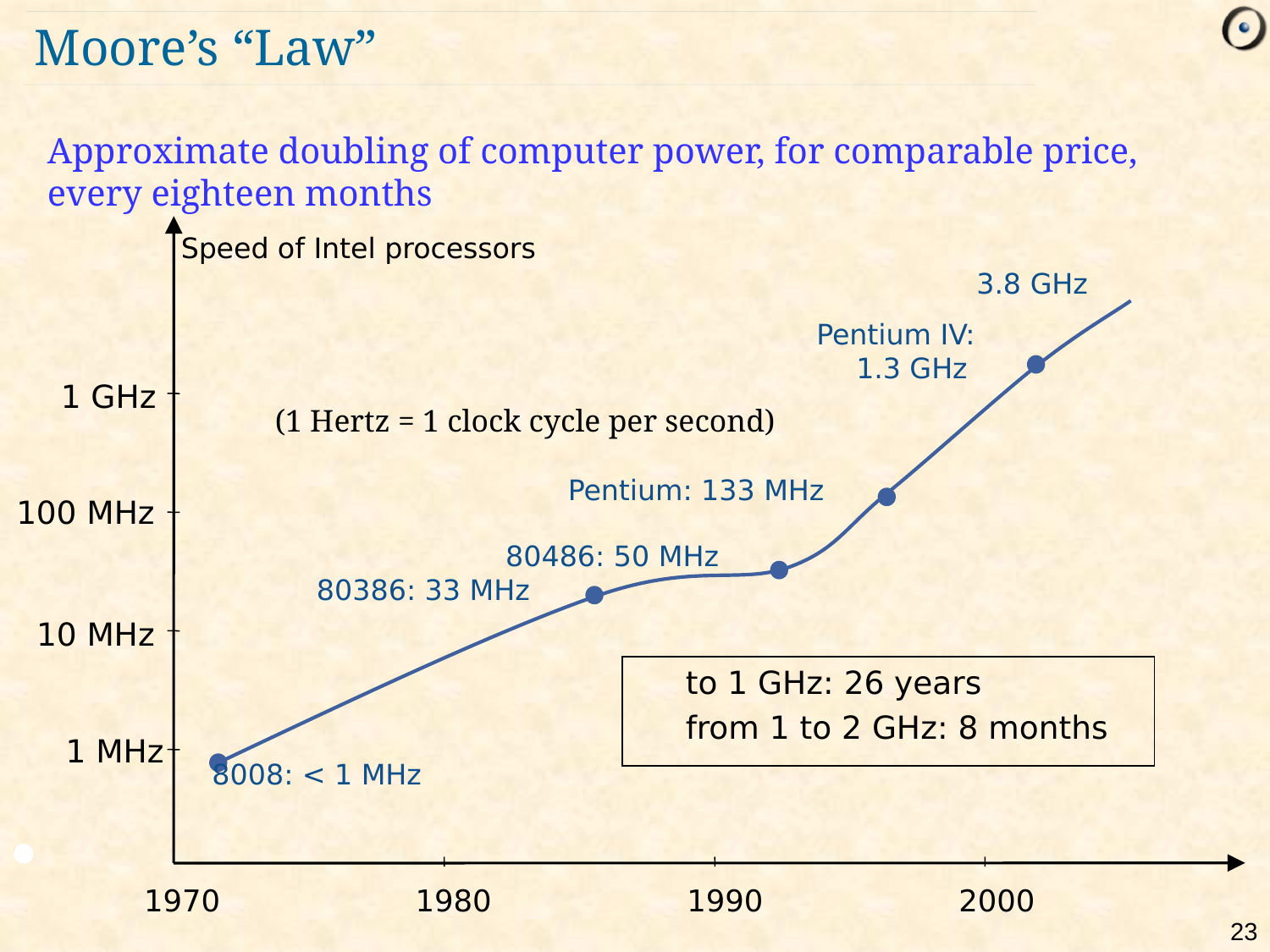

# Moore’s “Law”
Approximate doubling of computer power, for comparable price, every eighteen months

Speed of Intel processors
3.8 GHz

Pentium IV:
1.3 GHz

1 GHz

(1 Hertz = 1 clock cycle per second)
Pentium: 133 MHz
100 MHz

80486: 50 MHz

80386: 33 MHz

10 MHz

	to 1 GHz: 26 years
	from 1 to 2 GHz: 8 months
1 MHz

8008: < 1 MHz

1990
1970
1980
2000